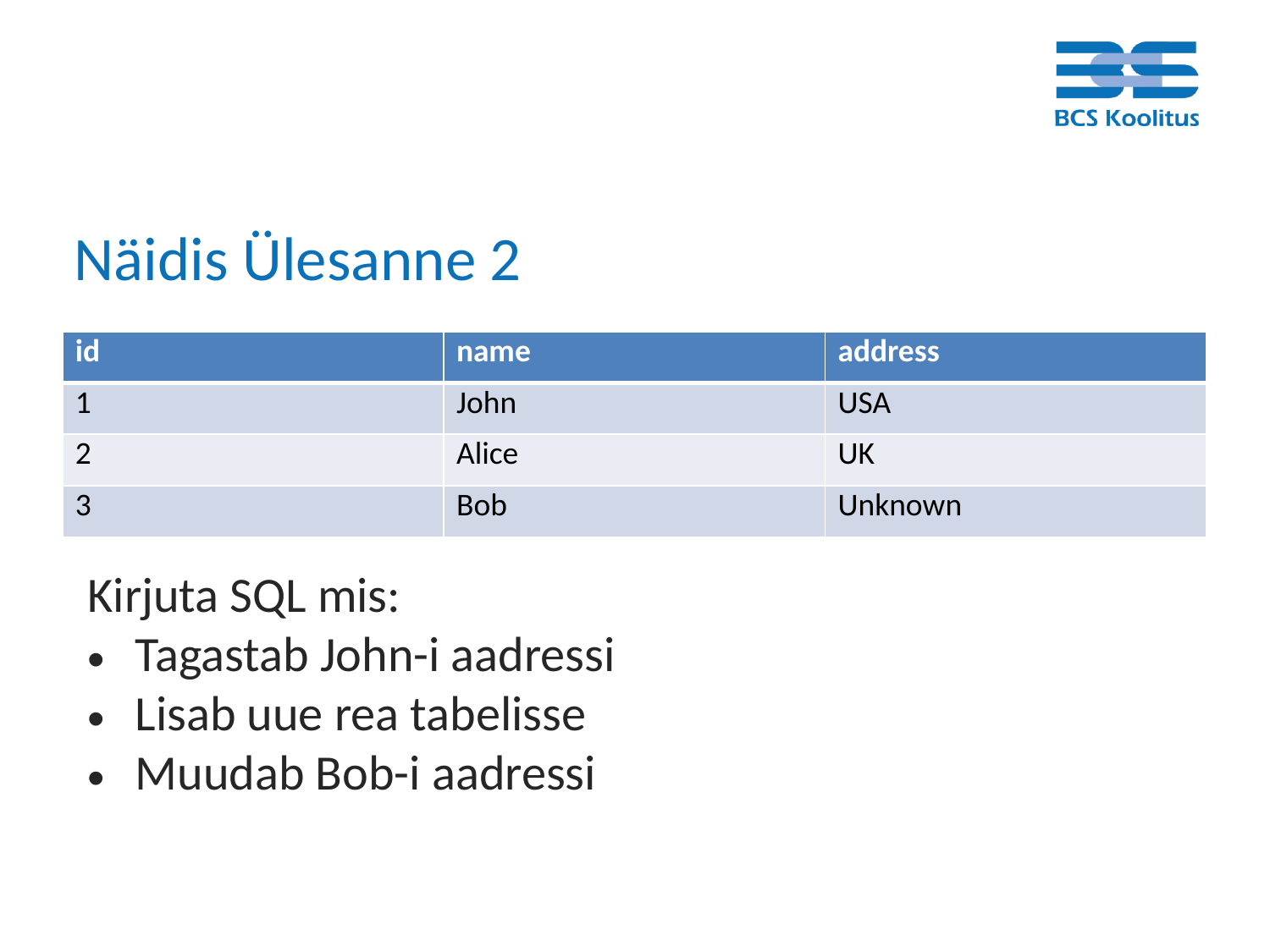

# Näidis Ülesanne 2
| id | name | address |
| --- | --- | --- |
| 1 | John | USA |
| 2 | Alice | UK |
| 3 | Bob | Unknown |
Kirjuta SQL mis:
Tagastab John-i aadressi
Lisab uue rea tabelisse
Muudab Bob-i aadressi